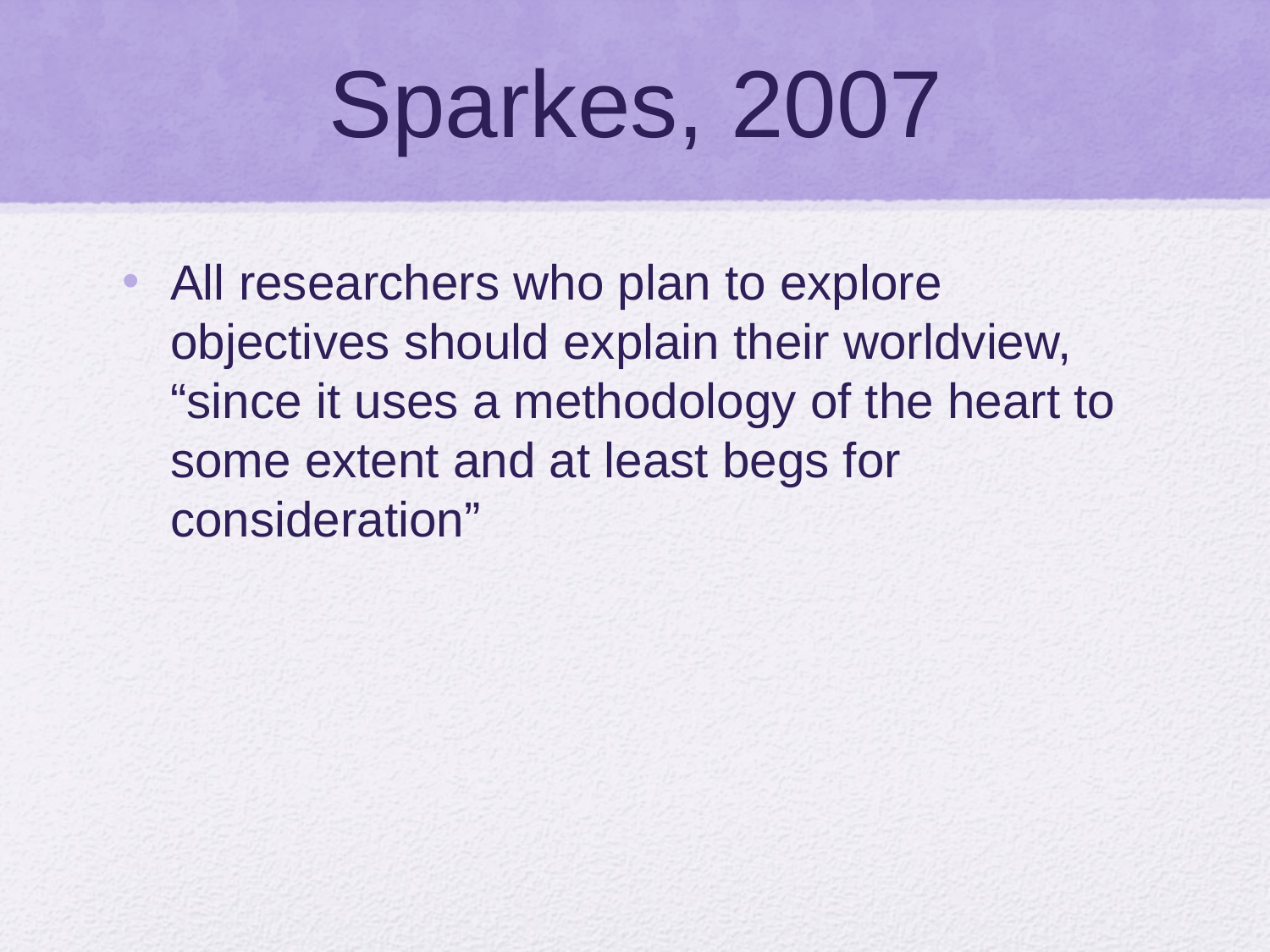

# Sparkes, 2007
All researchers who plan to explore objectives should explain their worldview, “since it uses a methodology of the heart to some extent and at least begs for consideration”